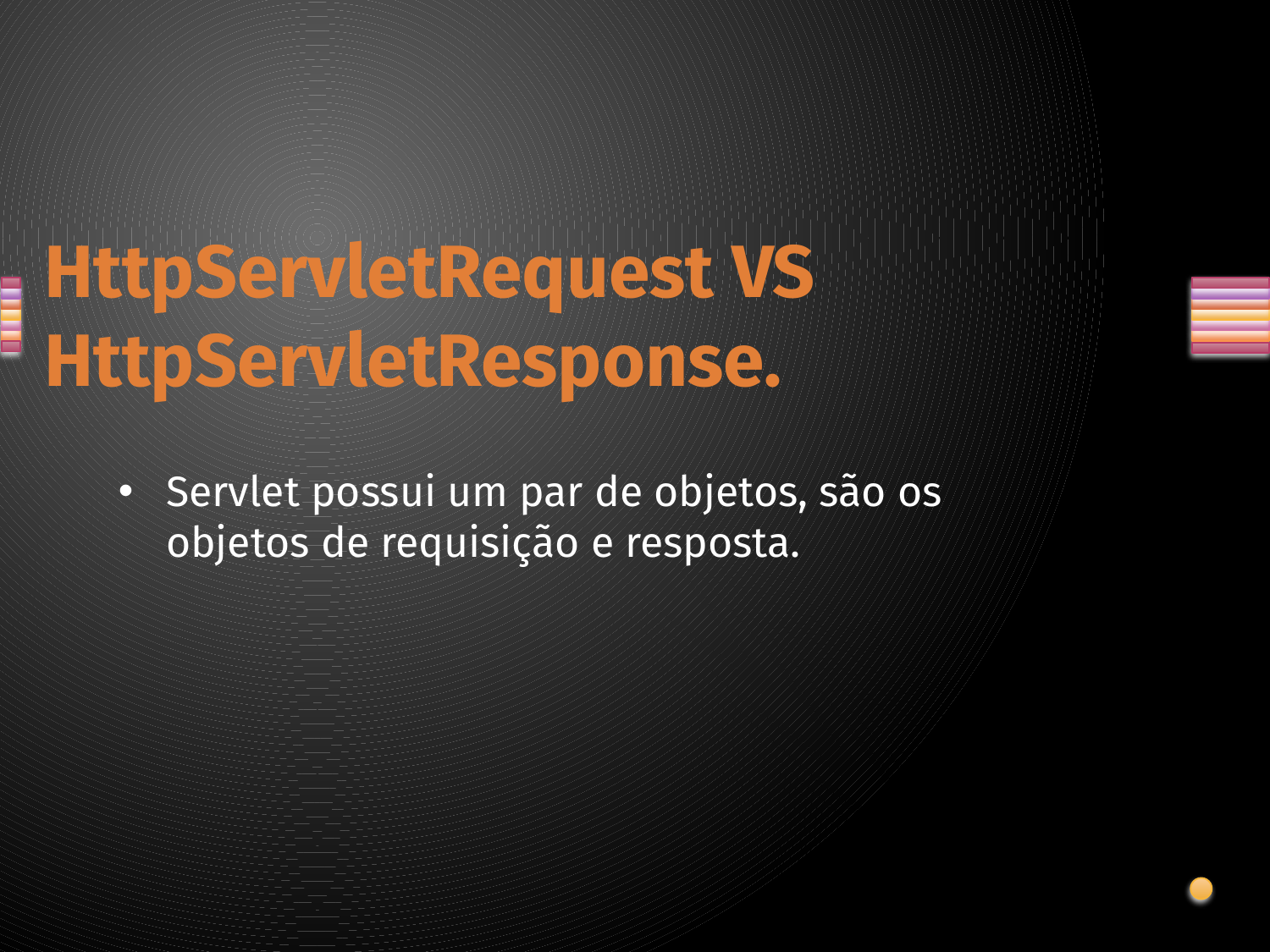

# HttpServletRequest VS HttpServletResponse.

Servlet possui um par de objetos, são os objetos de requisição e resposta.